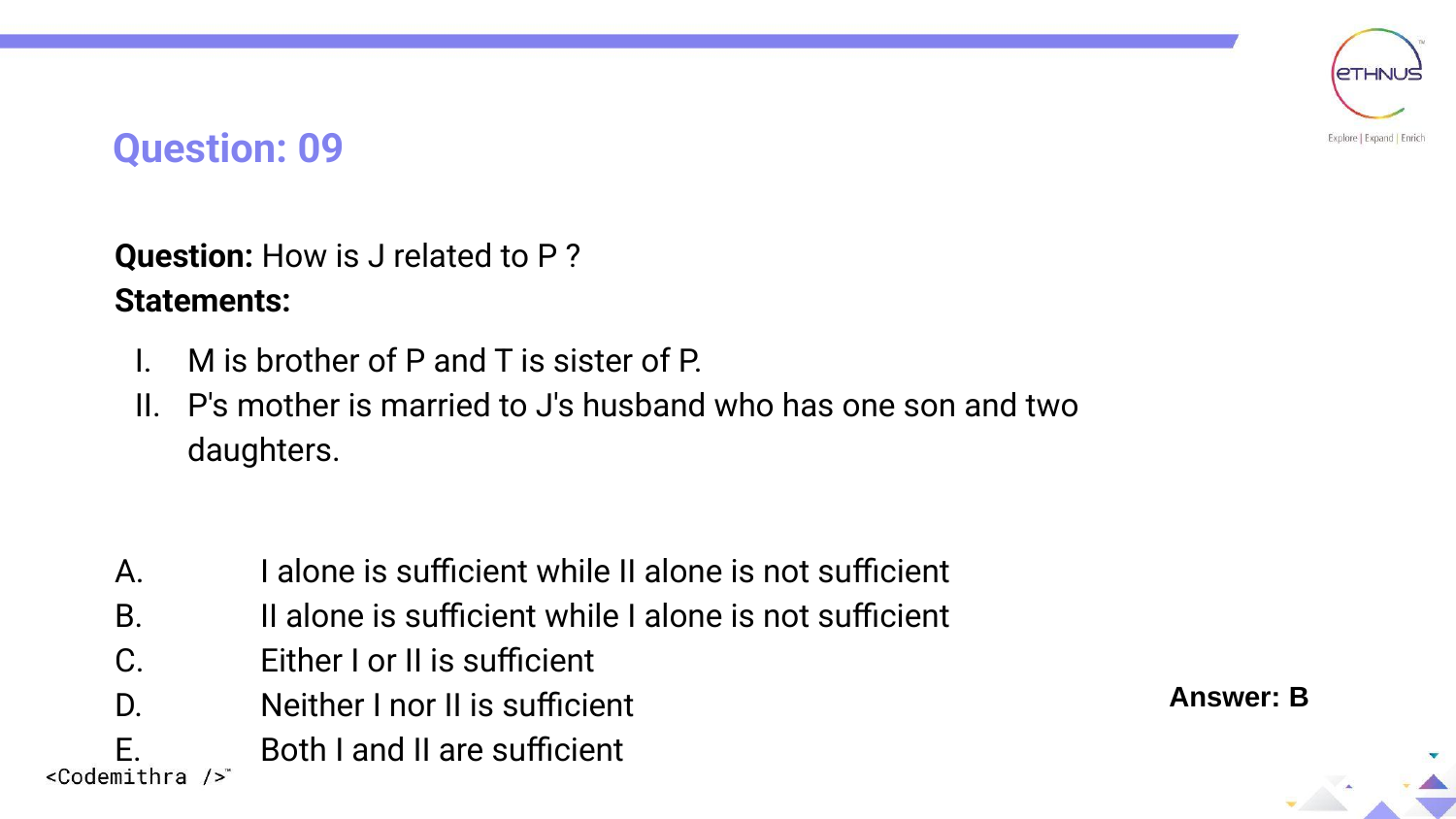

Question: 09
Question: How is J related to P ?
Statements:
M is brother of P and T is sister of P.
P's mother is married to J's husband who has one son and two daughters.

A.	I alone is sufficient while II alone is not sufficient
B.	II alone is sufficient while I alone is not sufficient
C.	Either I or II is sufficient
D.	Neither I nor II is sufficient
E.	Both I and II are sufficient

Answer: B